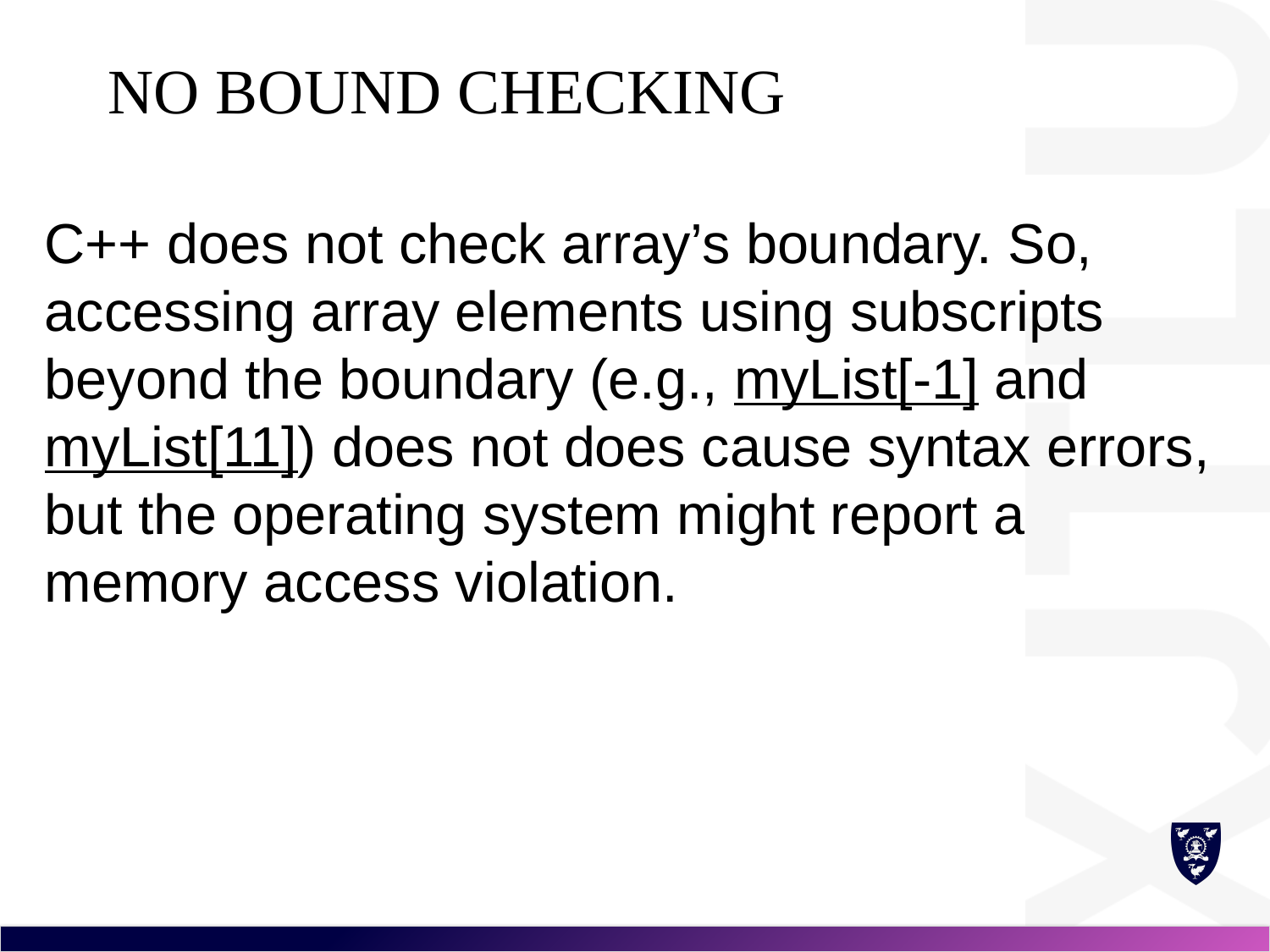

# No Bound Checking
C++ does not check array’s boundary. So, accessing array elements using subscripts beyond the boundary (e.g., myList[-1] and myList[11]) does not does cause syntax errors, but the operating system might report a memory access violation.
10